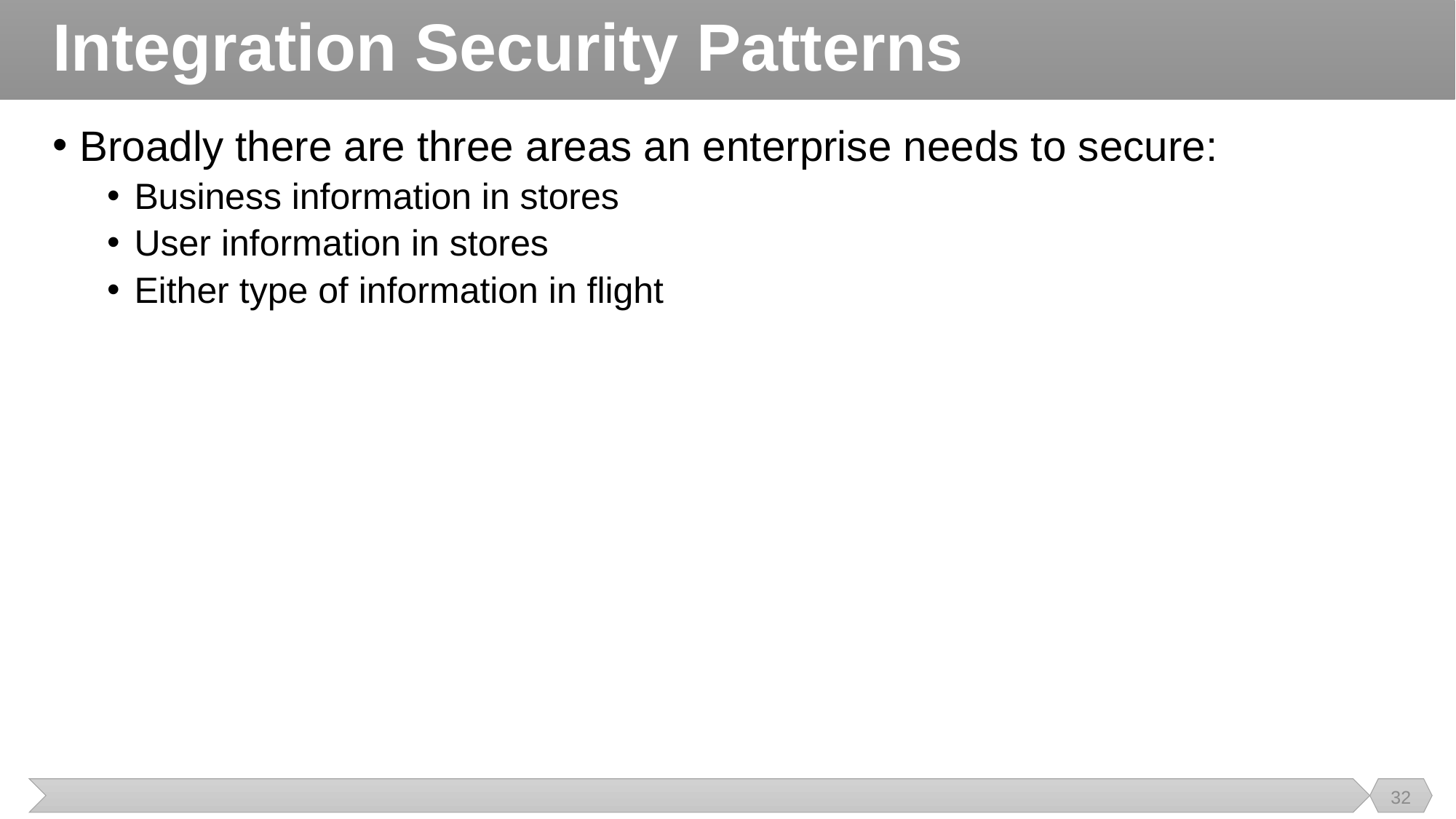

# Integration Security Patterns
Broadly there are three areas an enterprise needs to secure:
Business information in stores
User information in stores
Either type of information in flight
32